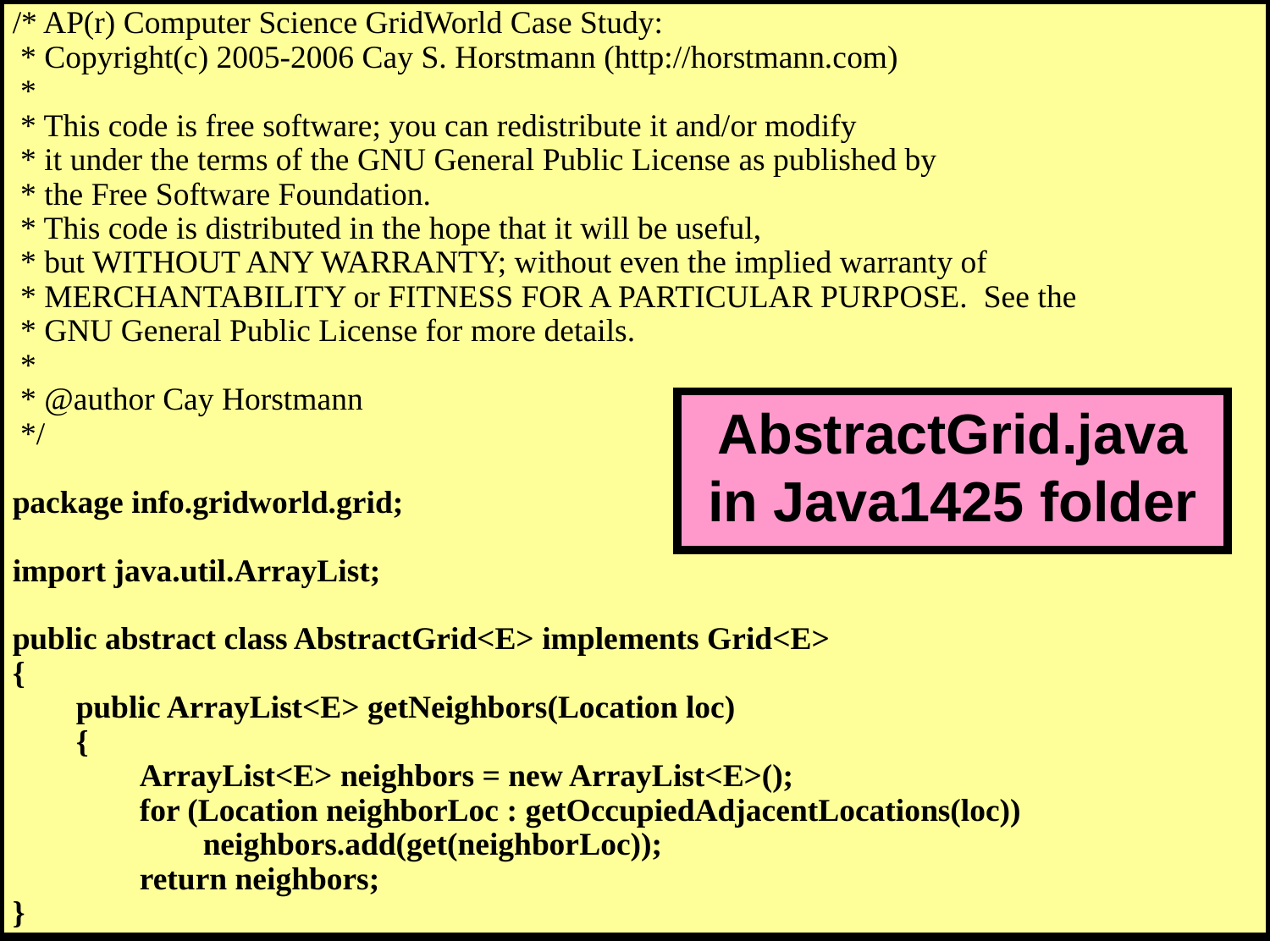

/* AP(r) Computer Science GridWorld Case Study:
 * Copyright(c) 2005-2006 Cay S. Horstmann (http://horstmann.com)
 *
 * This code is free software; you can redistribute it and/or modify
 * it under the terms of the GNU General Public License as published by
 * the Free Software Foundation.
 * This code is distributed in the hope that it will be useful,
 * but WITHOUT ANY WARRANTY; without even the implied warranty of
 * MERCHANTABILITY or FITNESS FOR A PARTICULAR PURPOSE.  See the
 * GNU General Public License for more details.
 *
 * @author Cay Horstmann
 */

package info.gridworld.grid;

import java.util.ArrayList;

public abstract class AbstractGrid<E> implements Grid<E>
{
 	public ArrayList<E> getNeighbors(Location loc)
 	{
    		ArrayList<E> neighbors = new ArrayList<E>();
  		for (Location neighborLoc : getOccupiedAdjacentLocations(loc))
  			neighbors.add(get(neighborLoc));
    		return neighbors;
}
AbstractGrid.java in Java1425 folder